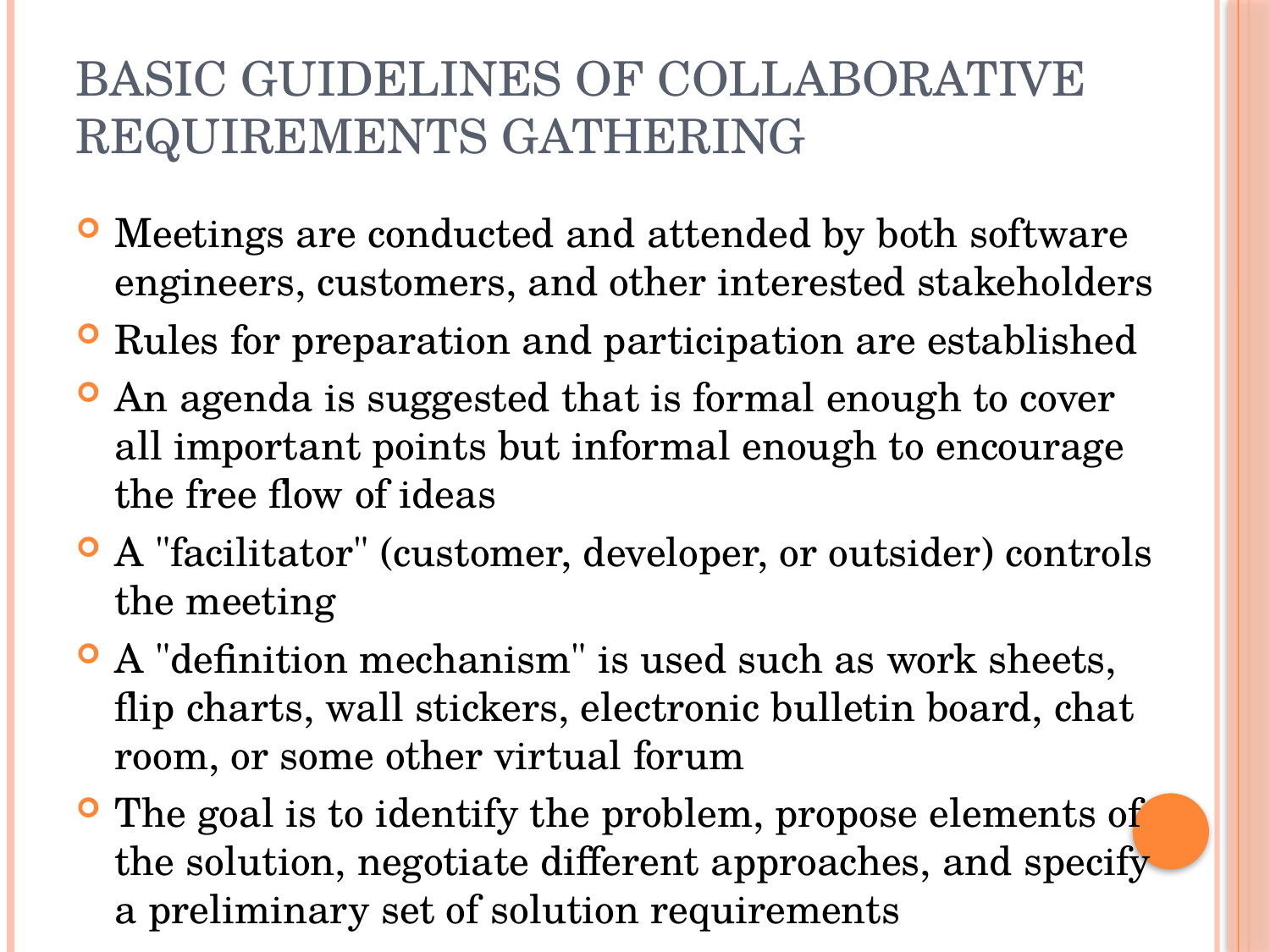

# Basic Guidelines of Collaborative Requirements Gathering
Meetings are conducted and attended by both software engineers, customers, and other interested stakeholders
Rules for preparation and participation are established
An agenda is suggested that is formal enough to cover all important points but informal enough to encourage the free flow of ideas
A "facilitator" (customer, developer, or outsider) controls the meeting
A "definition mechanism" is used such as work sheets, flip charts, wall stickers, electronic bulletin board, chat room, or some other virtual forum
The goal is to identify the problem, propose elements of the solution, negotiate different approaches, and specify a preliminary set of solution requirements